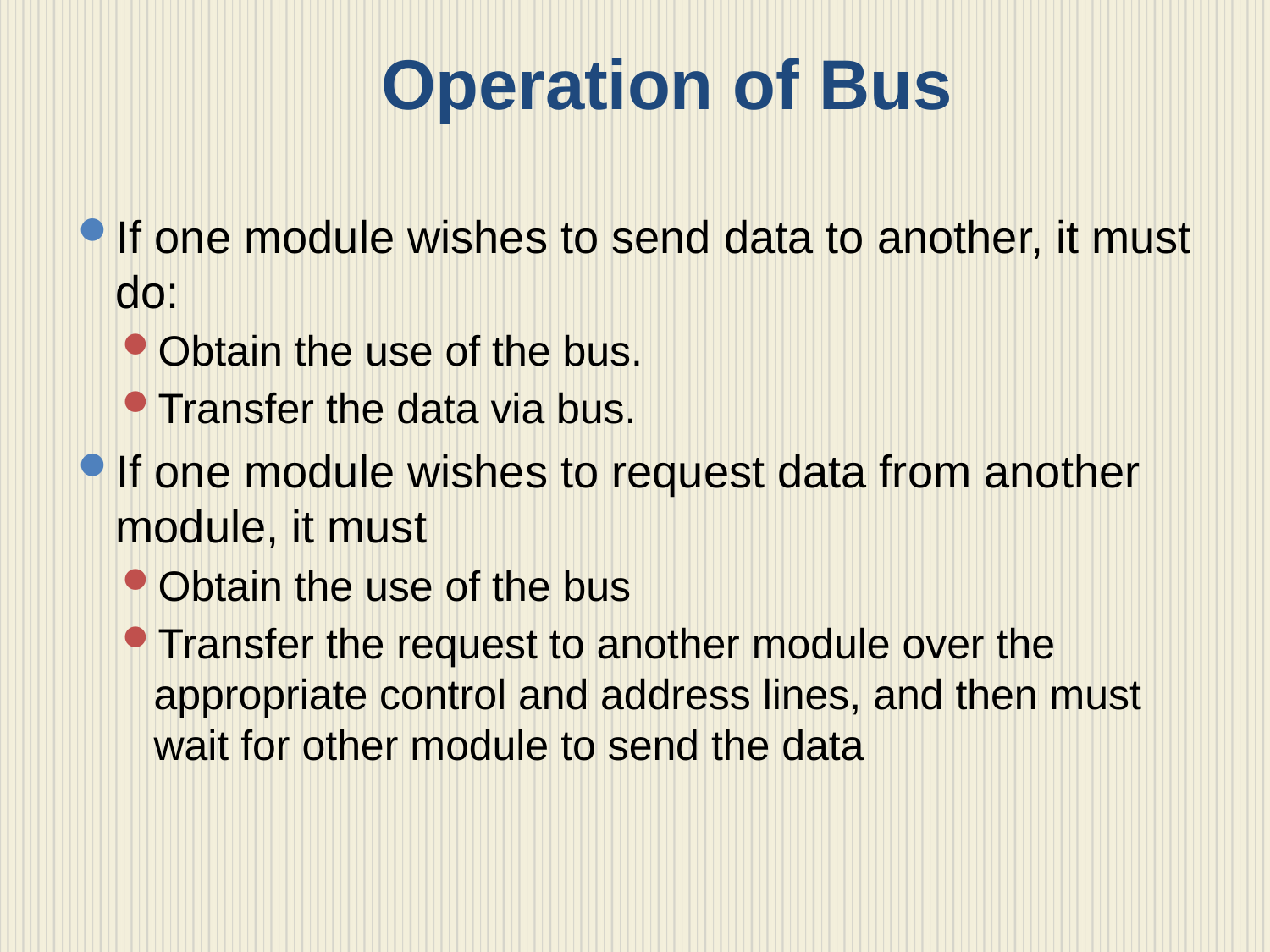

# Operation of Bus
If one module wishes to send data to another, it must do:
Obtain the use of the bus.
Transfer the data via bus.
If one module wishes to request data from another module, it must
Obtain the use of the bus
Transfer the request to another module over the appropriate control and address lines, and then must wait for other module to send the data